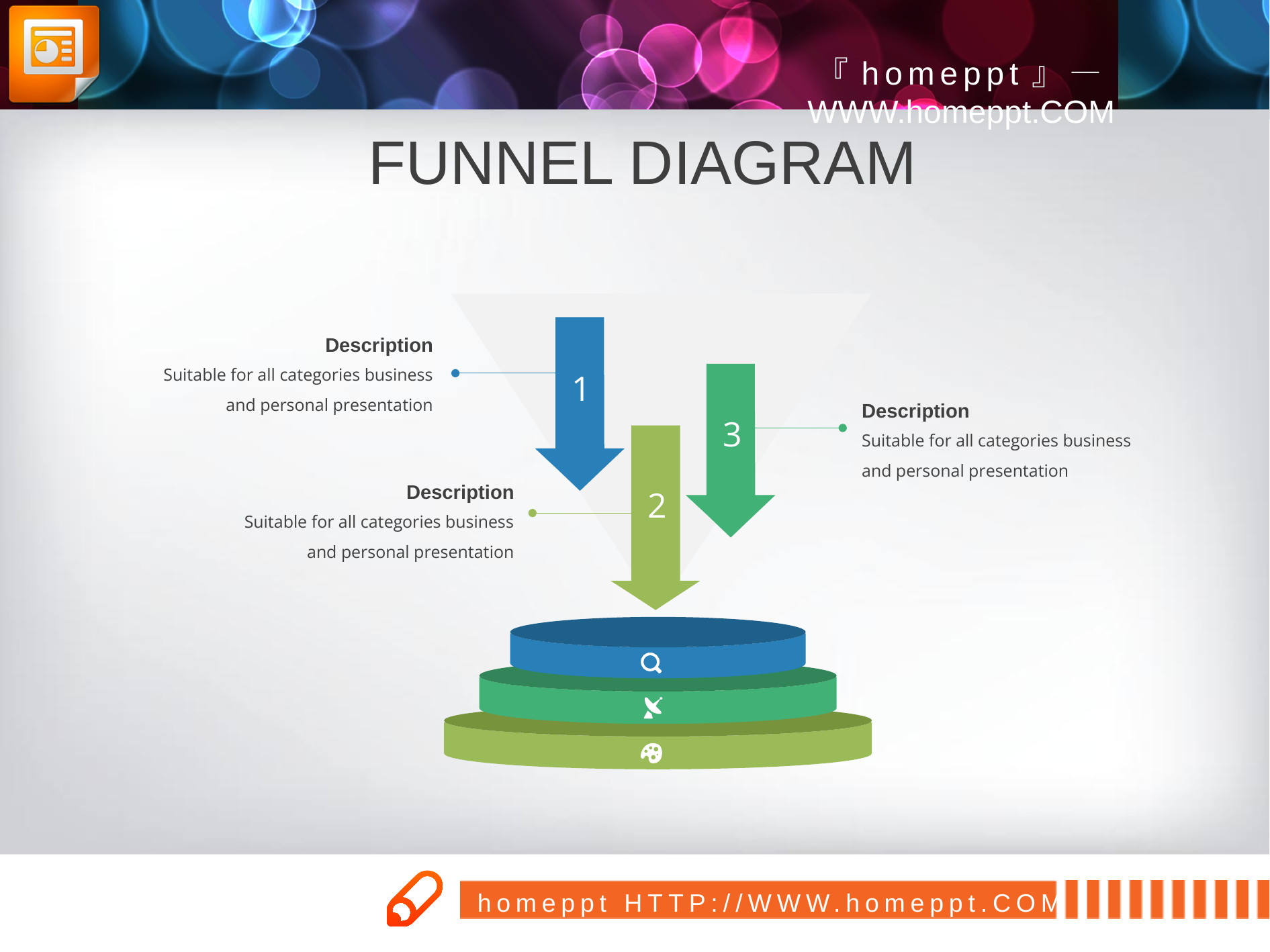

FUNNEL DIAGRAM

Description
Suitable for all categories business and personal presentation
1

Description
3
Suitable for all categories business and personal presentation

Description
2
Suitable for all categories business and personal presentation